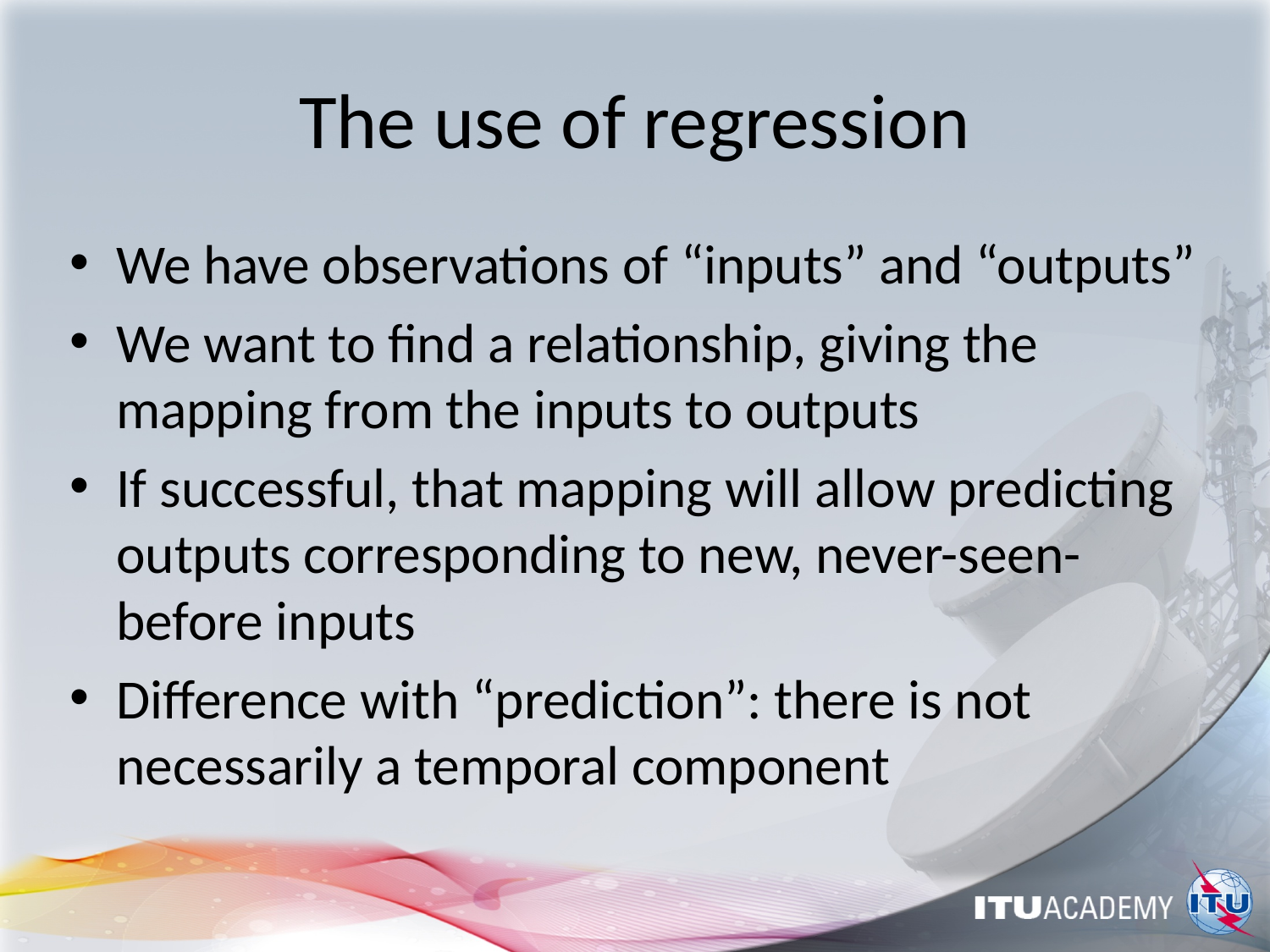

# The use of regression
We have observations of “inputs” and “outputs”
We want to find a relationship, giving the mapping from the inputs to outputs
If successful, that mapping will allow predicting outputs corresponding to new, never-seen-before inputs
Difference with “prediction”: there is not necessarily a temporal component